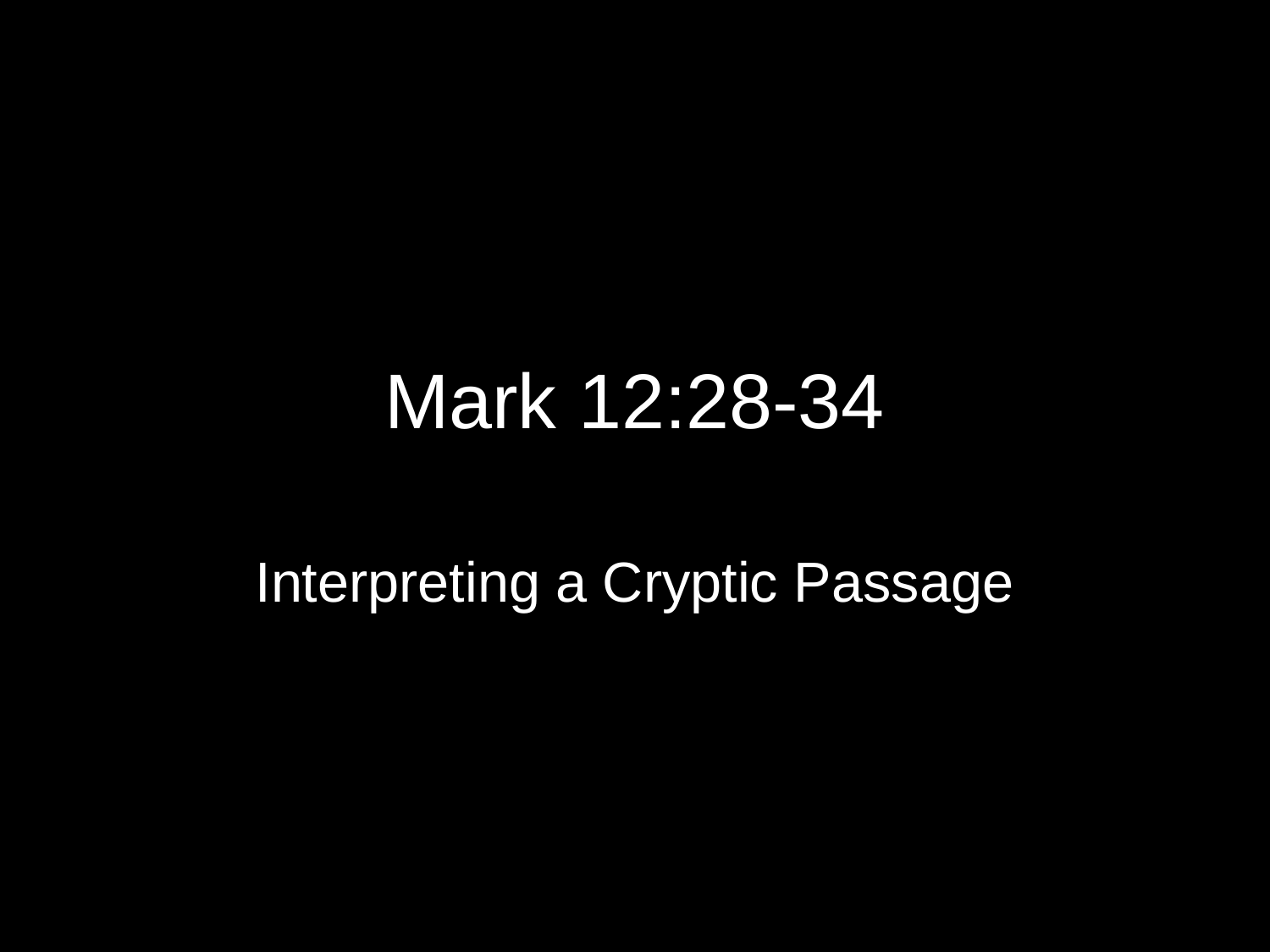

# Mark 12:28-34
Interpreting a Cryptic Passage